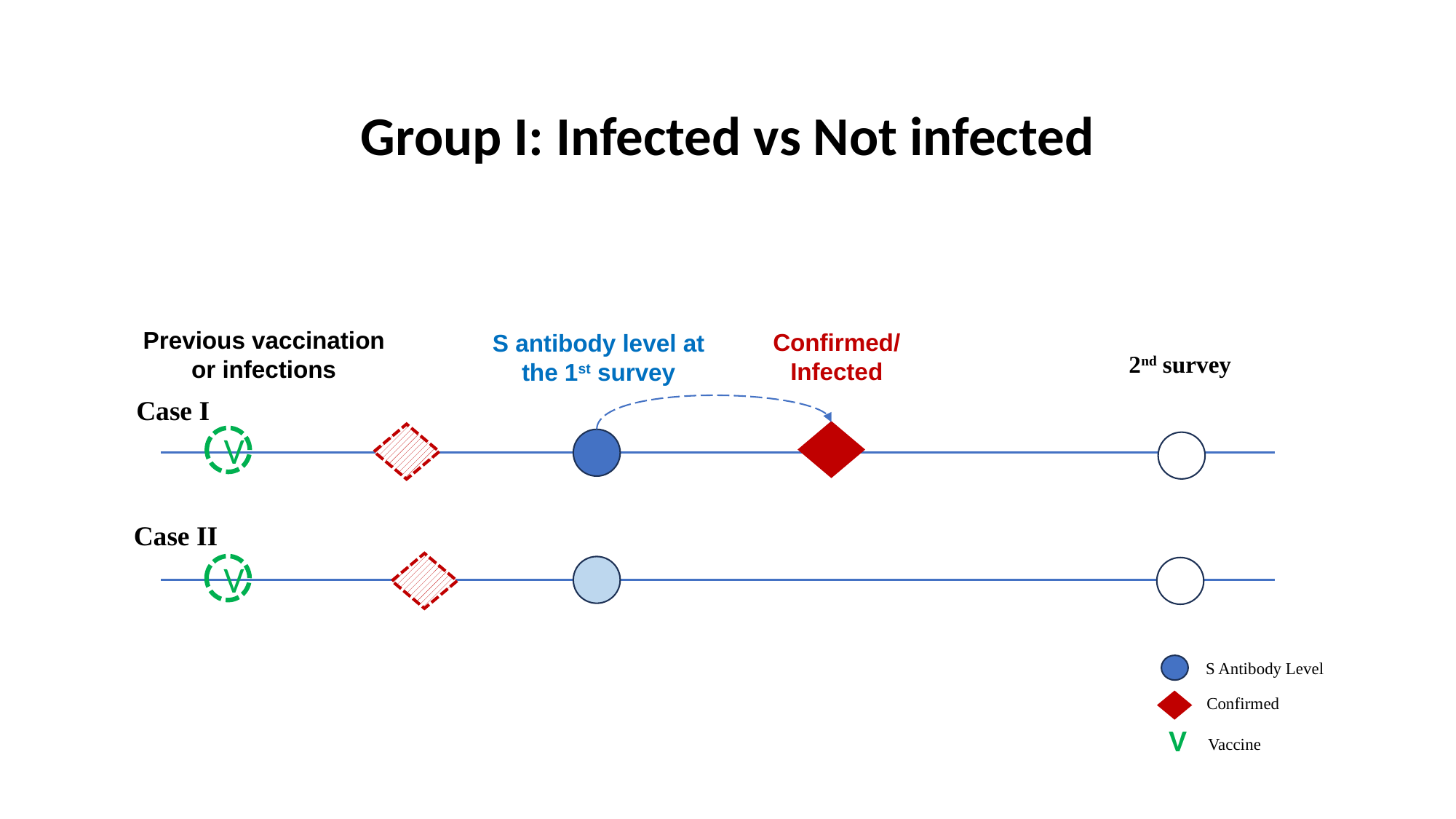

Group I: Infected vs Not infected
Previous vaccination or infections
Confirmed/
Infected
S antibody level at the 1st survey
2nd survey
Case I

V

Case II

V

S Antibody Level

Confirmed

V
Vaccine